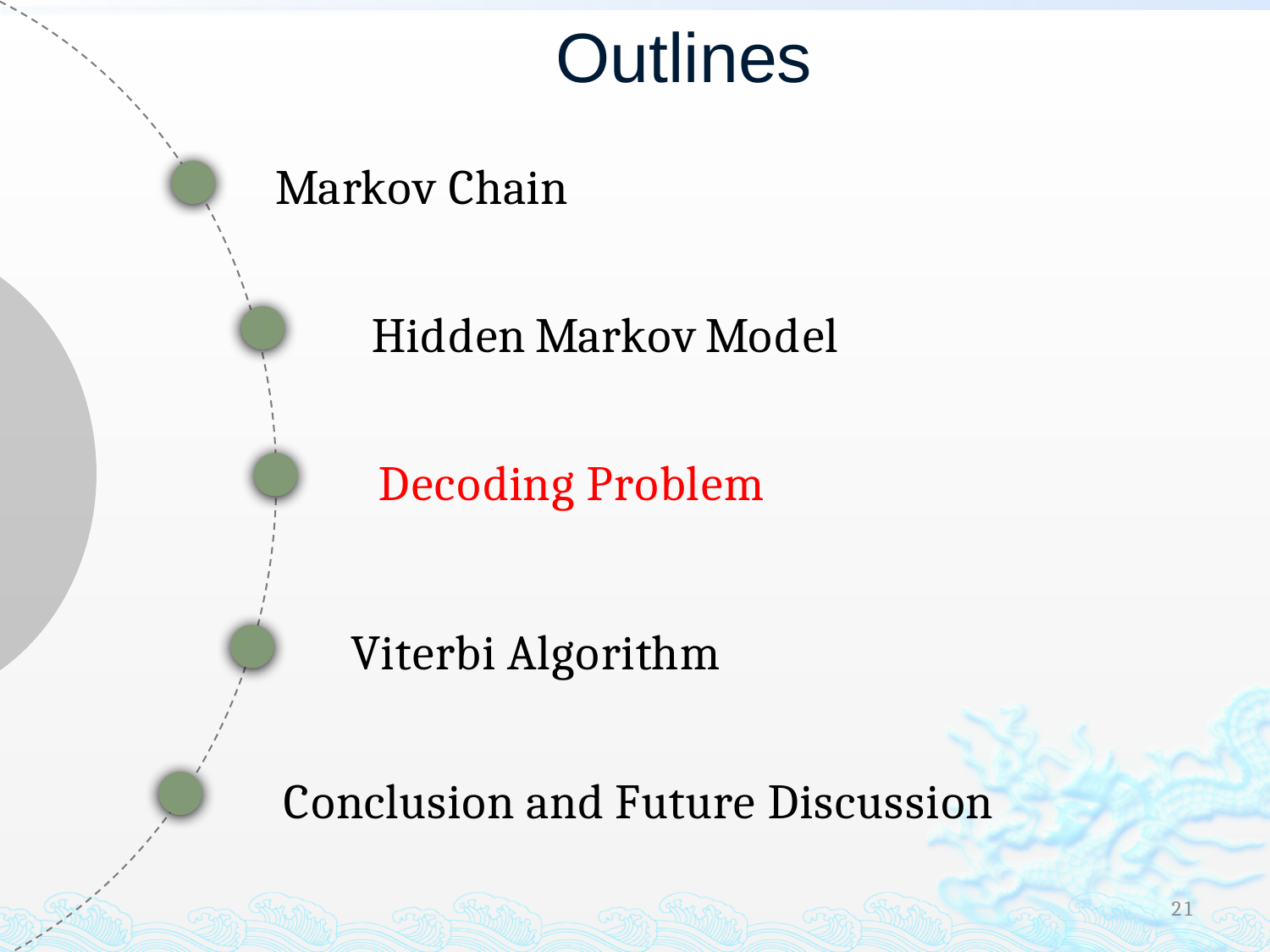

# Outlines
Markov Chain

Hidden Markov Model

Decoding Problem

Viterbi Algorithm

Conclusion and Future Discussion

21